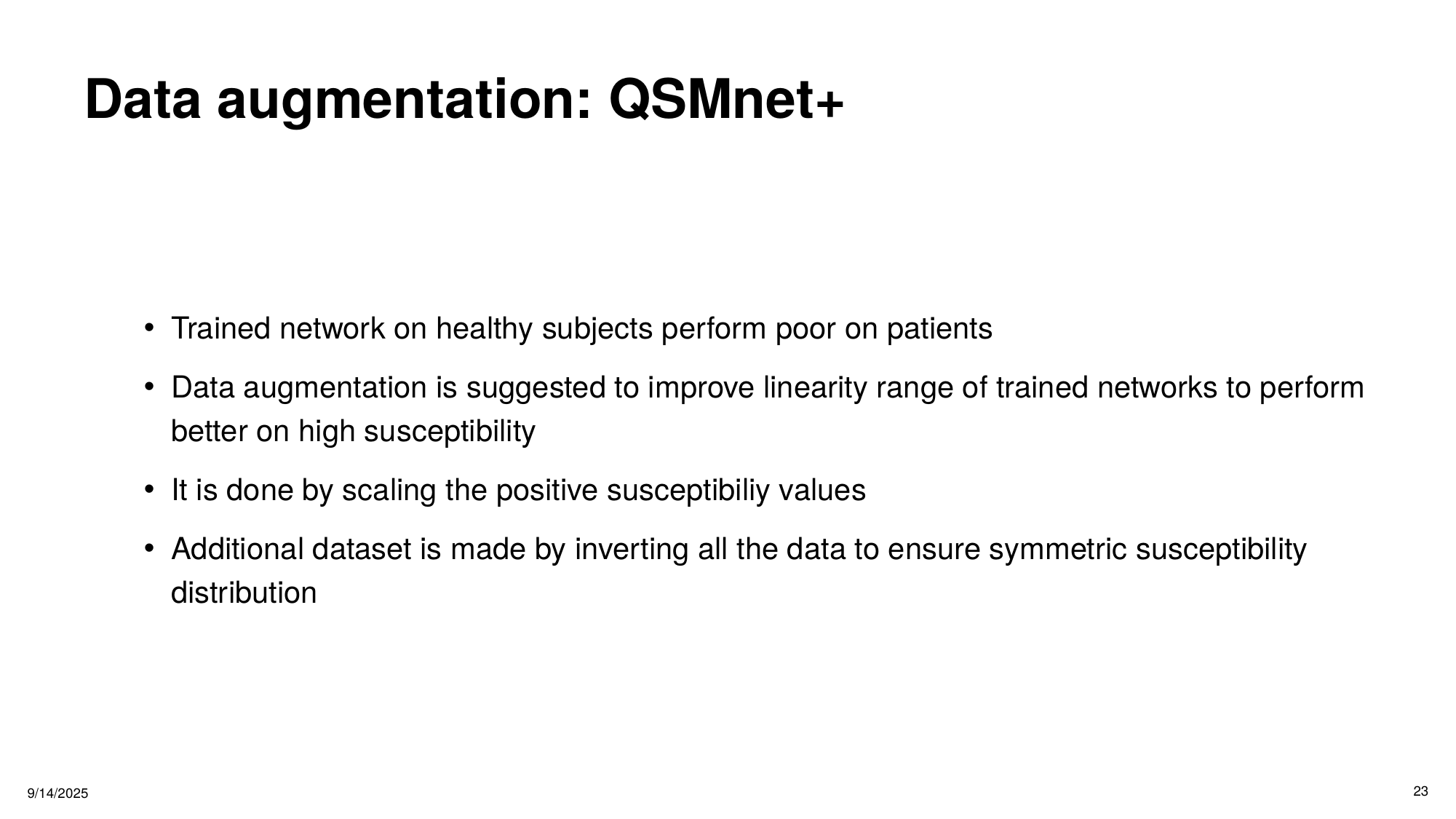

# Data augmentation: QSMnet+
Trained network on healthy subjects perform poor on patients
Data augmentation is suggested to improve linearity range of trained networks to perform better on high susceptibility
It is done by scaling the positive susceptibiliy values
Additional dataset is made by inverting all the data to ensure symmetric susceptibility distribution

9/14/2025
23